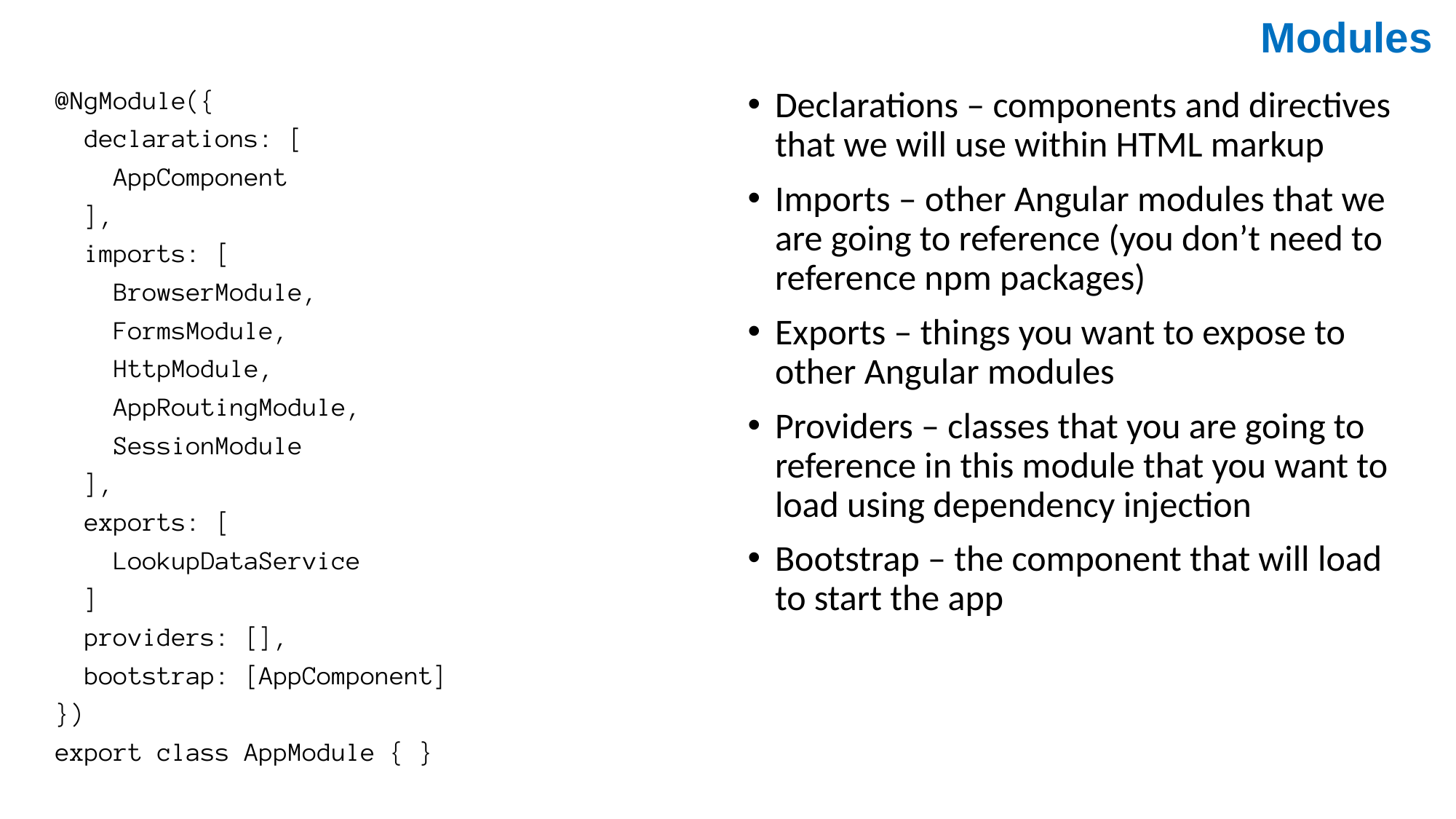

Modules
@NgModule({
  declarations: [
    AppComponent
  ],
  imports: [
    BrowserModule,
    FormsModule,
    HttpModule,
    AppRoutingModule,
    SessionModule
  ],
  exports: [
    LookupDataService
  ]
  providers: [],
  bootstrap: [AppComponent]
})
export class AppModule { }
Declarations – components and directives that we will use within HTML markup
Imports – other Angular modules that we are going to reference (you don’t need to reference npm packages)
Exports – things you want to expose to other Angular modules
Providers – classes that you are going to reference in this module that you want to load using dependency injection
Bootstrap – the component that will load to start the app